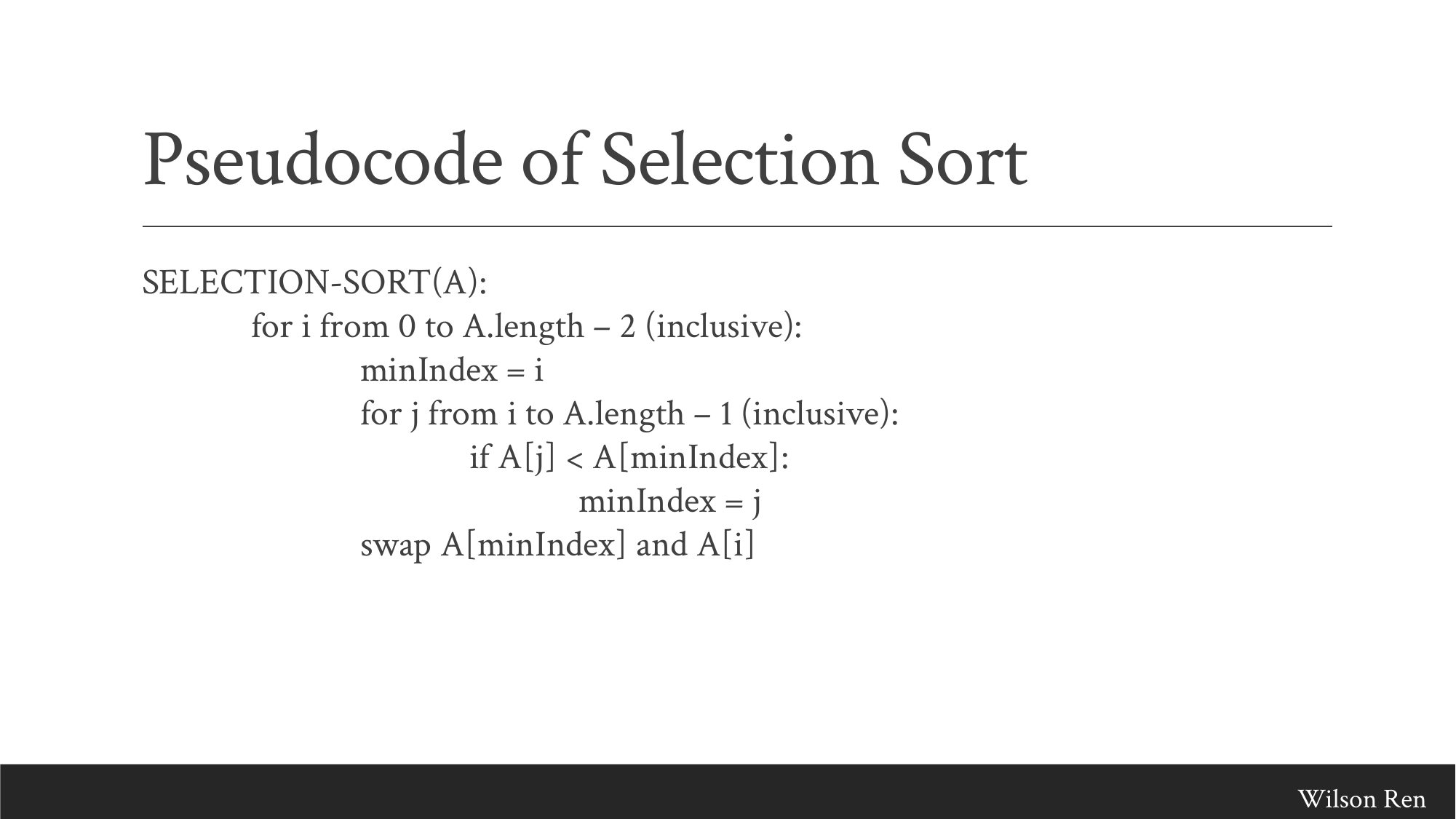

# Pseudocode of Selection Sort
SELECTION-SORT(A):
	for i from 0 to A.length – 2 (inclusive):
		minIndex = i
		for j from i to A.length – 1 (inclusive):
			if A[j] < A[minIndex]:
				minIndex = j
		swap A[minIndex] and A[i]
Wilson Ren